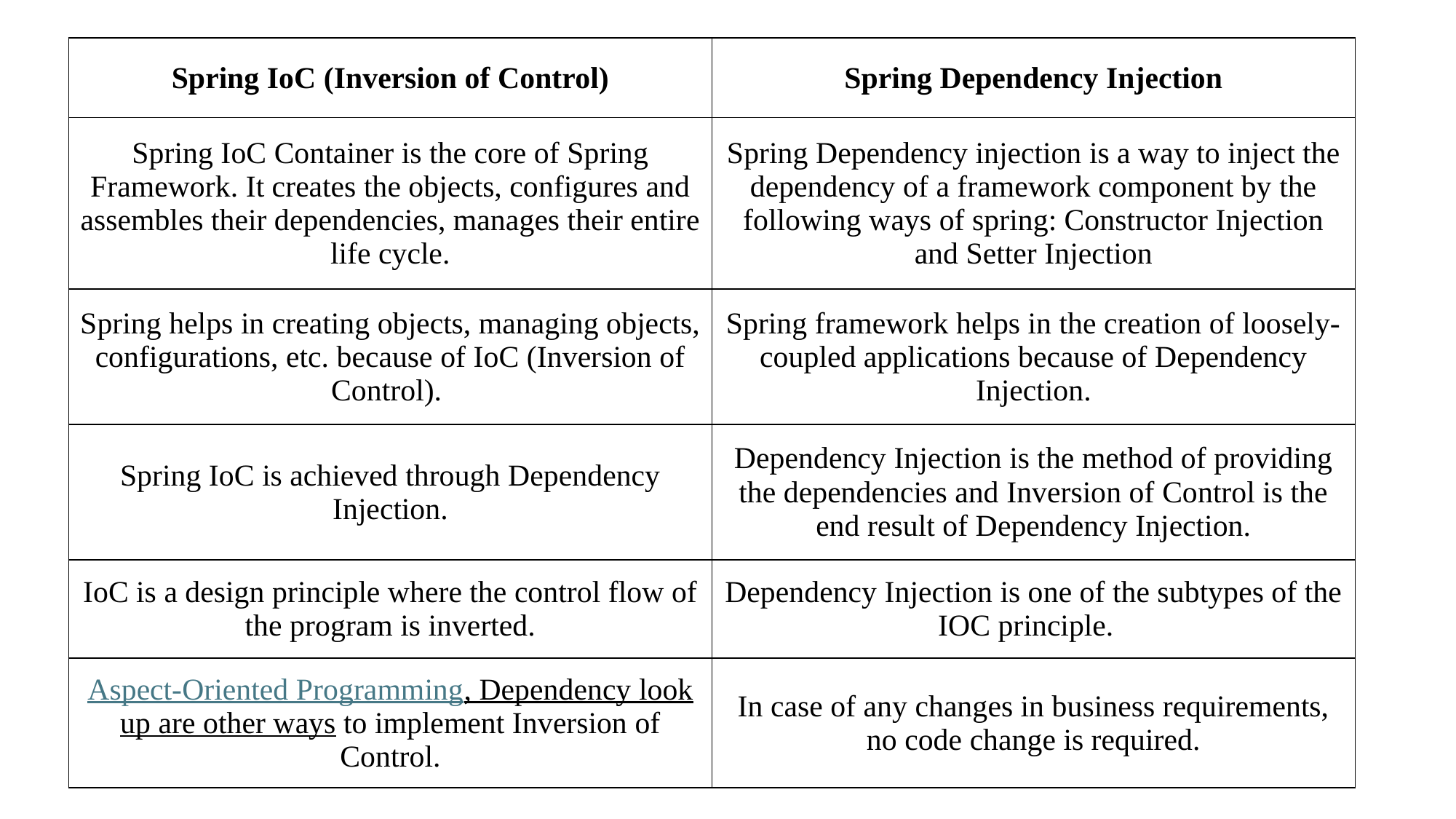

| Spring IoC (Inversion of Control) | Spring Dependency Injection |
| --- | --- |
| Spring IoC Container is the core of Spring Framework. It creates the objects, configures and assembles their dependencies, manages their entire life cycle. | Spring Dependency injection is a way to inject the dependency of a framework component by the following ways of spring: Constructor Injection and Setter Injection |
| Spring helps in creating objects, managing objects, configurations, etc. because of IoC (Inversion of Control). | Spring framework helps in the creation of loosely-coupled applications because of Dependency Injection. |
| Spring IoC is achieved through Dependency Injection. | Dependency Injection is the method of providing the dependencies and Inversion of Control is the end result of Dependency Injection. |
| IoC is a design principle where the control flow of the program is inverted. | Dependency Injection is one of the subtypes of the IOC principle. |
| Aspect-Oriented Programming, Dependency look up are other ways to implement Inversion of Control. | In case of any changes in business requirements, no code change is required. |